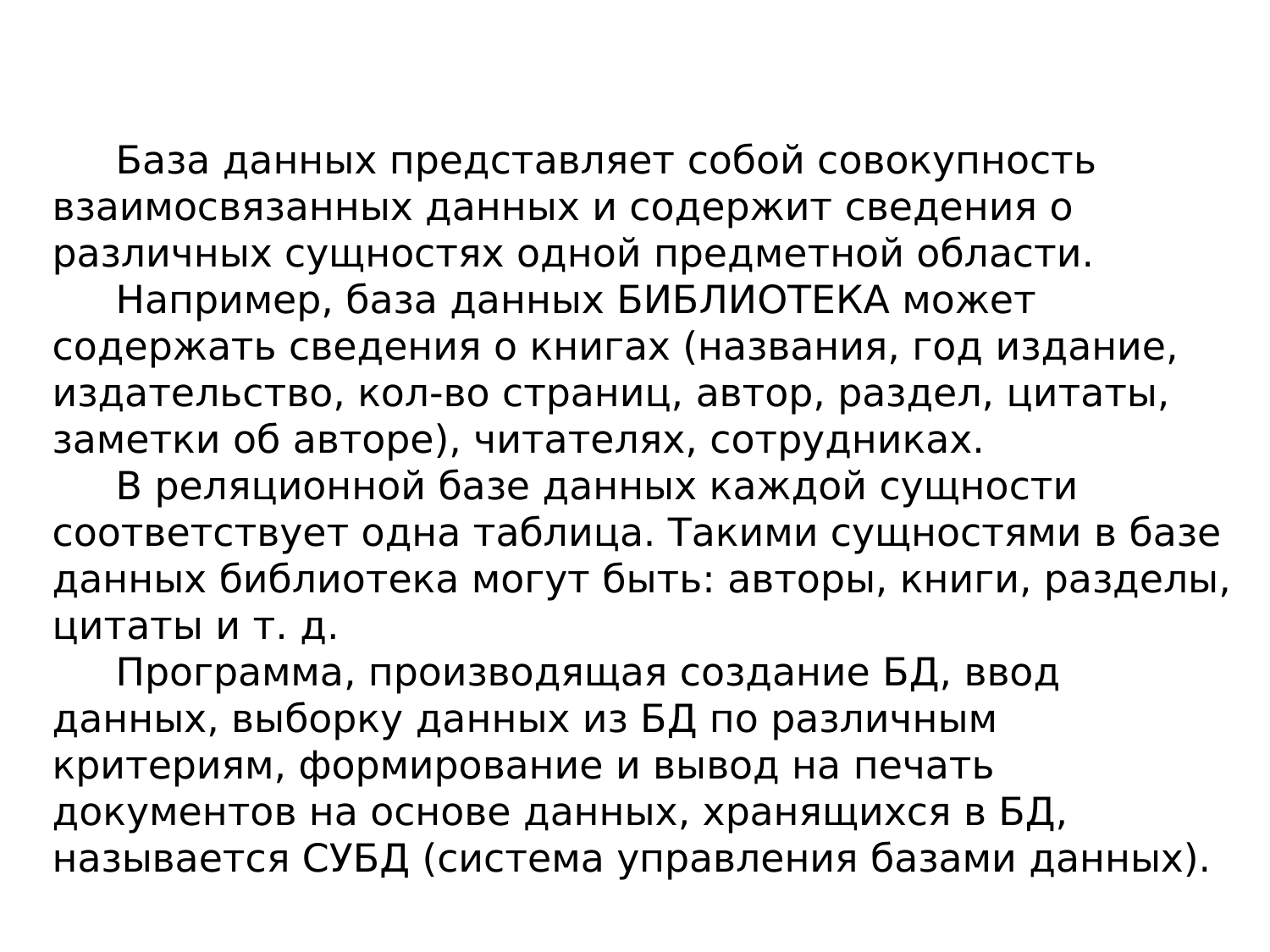

База данных представляет собой совокупность взаимосвязанных данных и содержит сведения о различных сущностях одной предметной области.
Например, база данных БИБЛИОТЕКА может содержать сведения о книгах (названия, год издание, издательство, кол-во страниц, автор, раздел, цитаты, заметки об авторе), читателях, сотрудниках.
В реляционной базе данных каждой сущности соответствует одна таблица. Такими сущностями в базе данных библиотека могут быть: авторы, книги, разделы, цитаты и т. д.
Программа, производящая создание БД, ввод данных, выборку данных из БД по различным критериям, формирование и вывод на печать документов на основе данных, хранящихся в БД, называется СУБД (система управления базами данных).